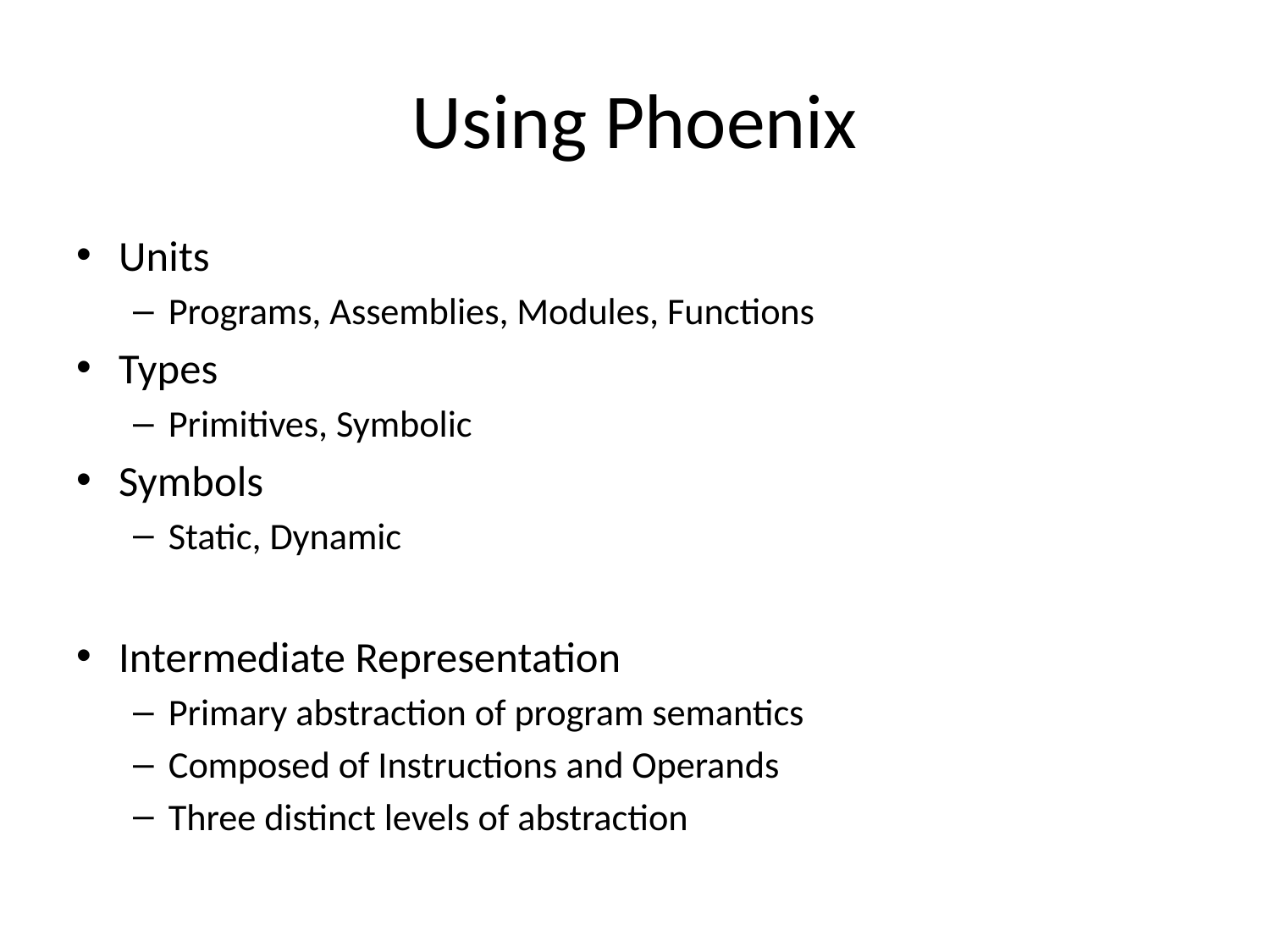

# Using Phoenix
Units
Programs, Assemblies, Modules, Functions
Types
Primitives, Symbolic
Symbols
Static, Dynamic

Intermediate Representation
Primary abstraction of program semantics
Composed of Instructions and Operands
Three distinct levels of abstraction